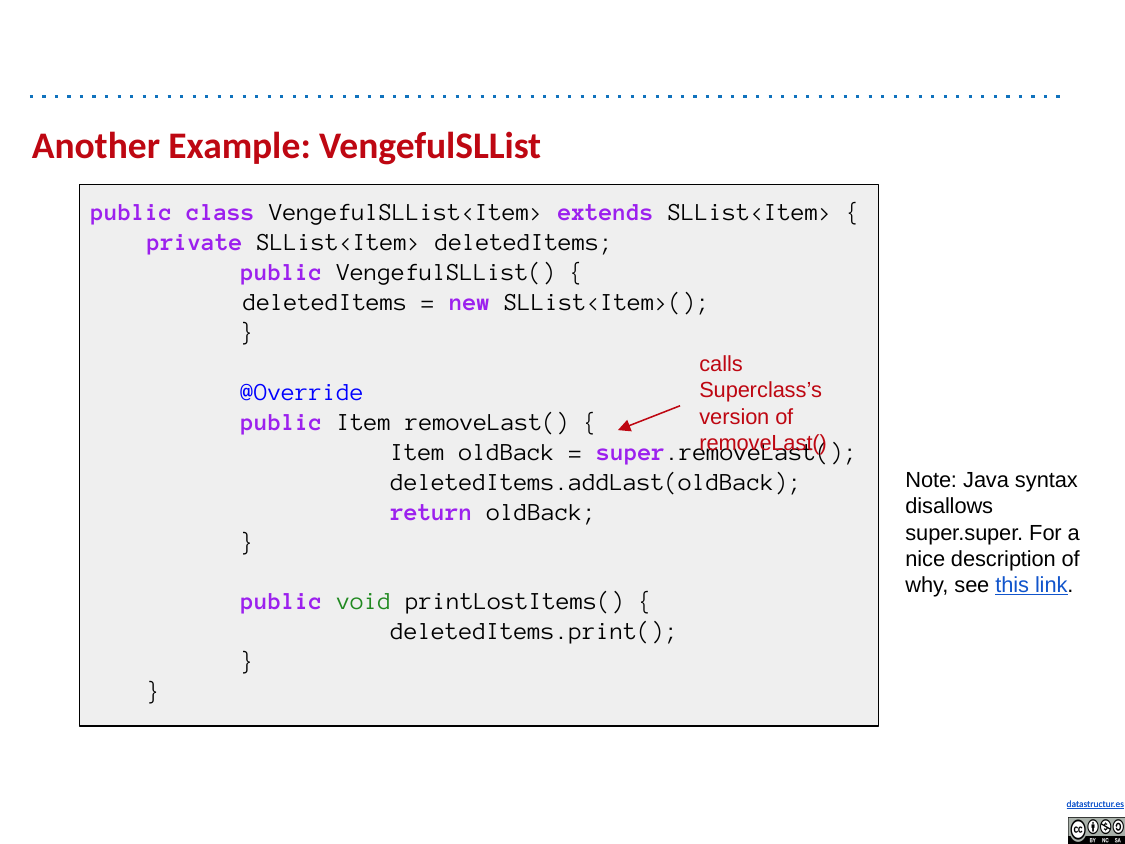

# Another Example: VengefulSLList
public class VengefulSLList<Item> extends SLList<Item> {
private SLList<Item> deletedItems;
	public VengefulSLList() {
       deletedItems = new SLList<Item>();
	}

	@Override
	public Item removeLast() {
    		Item oldBack = super.removeLast();
    		deletedItems.addLast(oldBack);
    		return oldBack;
	}

	public void printLostItems() {
    		deletedItems.print();
	}
}
calls Superclass’s
version of removeLast()
Note: Java syntax disallows super.super. For a nice description of why, see this link.